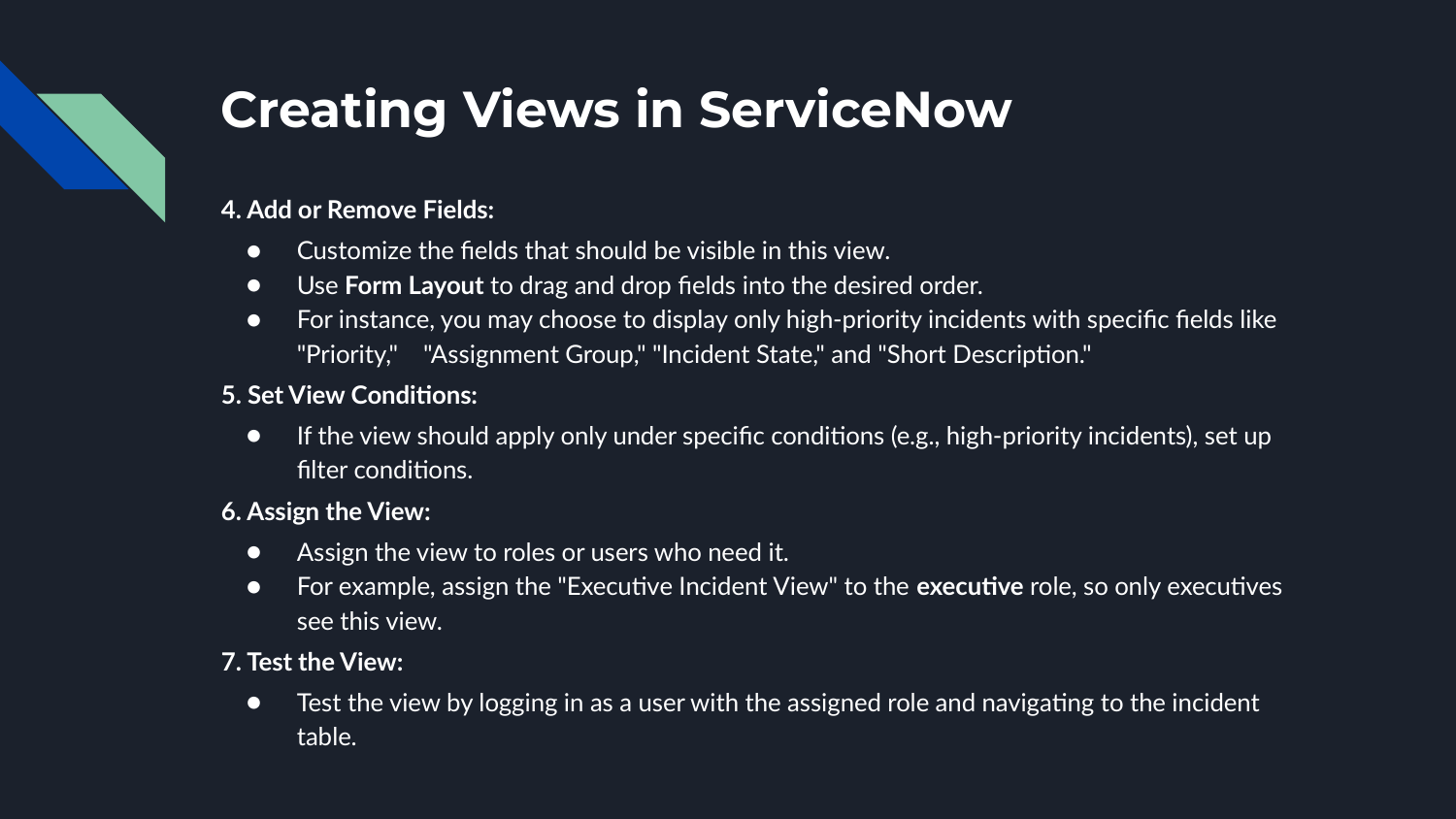

# Creating Views in ServiceNow
4. Add or Remove Fields:
Customize the fields that should be visible in this view.
Use Form Layout to drag and drop fields into the desired order.
For instance, you may choose to display only high-priority incidents with specific fields like "Priority,"    "Assignment Group," "Incident State," and "Short Description."
5. Set View Conditions:
If the view should apply only under specific conditions (e.g., high-priority incidents), set up filter conditions.
6. Assign the View:
Assign the view to roles or users who need it.
For example, assign the "Executive Incident View" to the executive role, so only executives see this view.
7. Test the View:
Test the view by logging in as a user with the assigned role and navigating to the incident table.